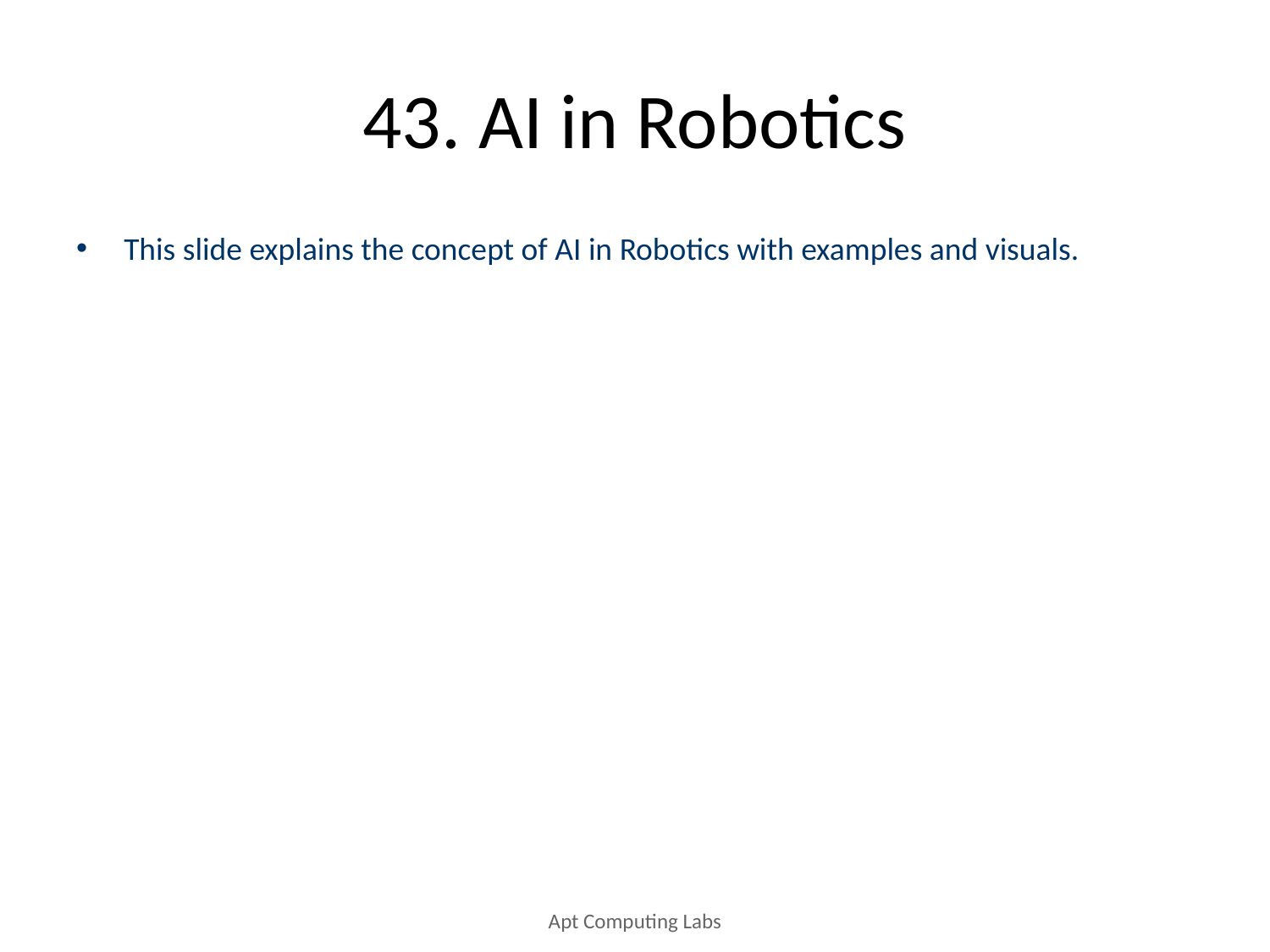

# 43. AI in Robotics
This slide explains the concept of AI in Robotics with examples and visuals.

Apt Computing Labs